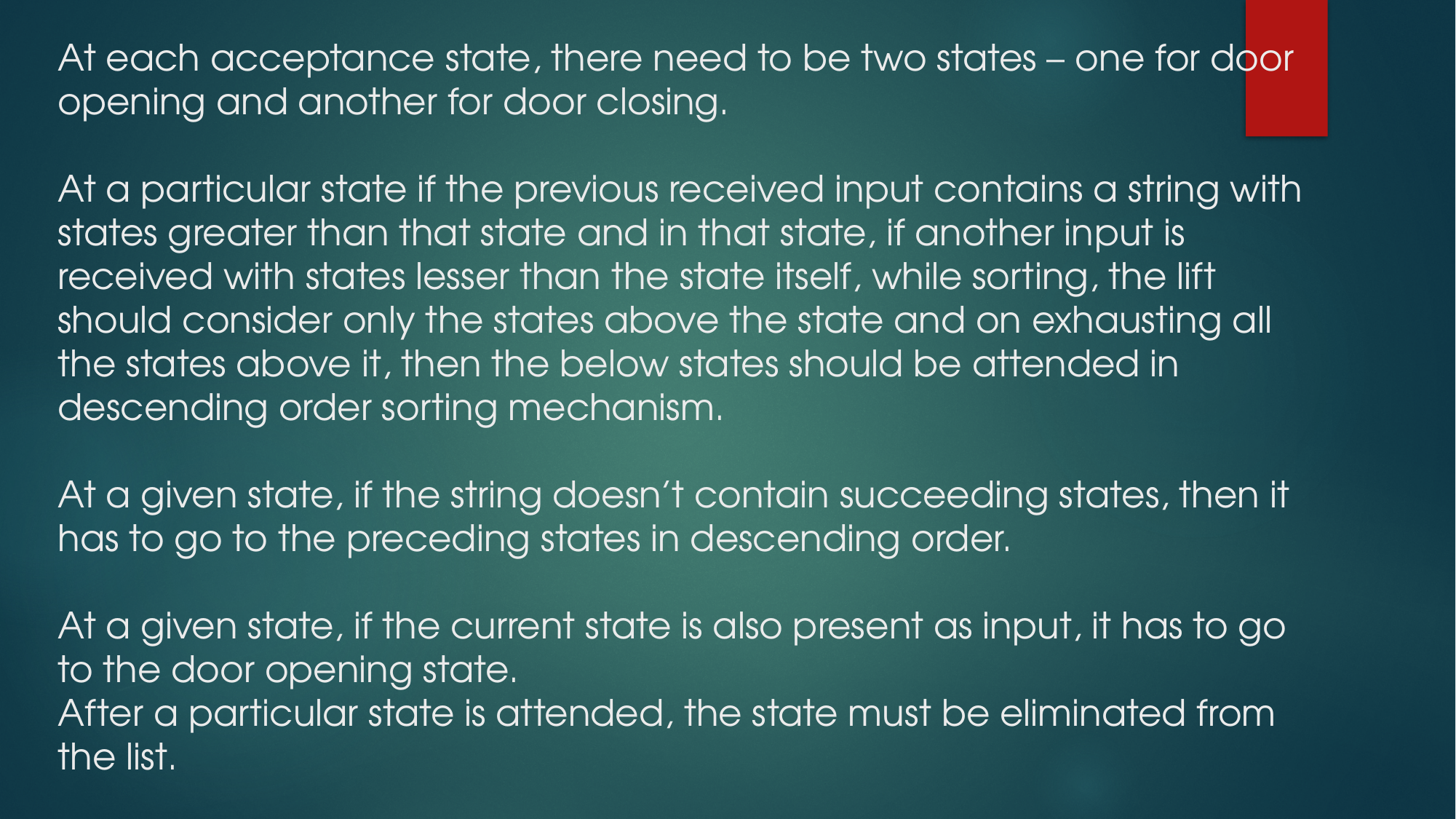

# At each acceptance state, there need to be two states – one for door opening and another for door closing. At a particular state if the previous received input contains a string with states greater than that state and in that state, if another input is received with states lesser than the state itself, while sorting, the lift should consider only the states above the state and on exhausting all the states above it, then the below states should be attended in descending order sorting mechanism. At a given state, if the string doesn’t contain succeeding states, then it has to go to the preceding states in descending order. At a given state, if the current state is also present as input, it has to go to the door opening state. After a particular state is attended, the state must be eliminated from the list.